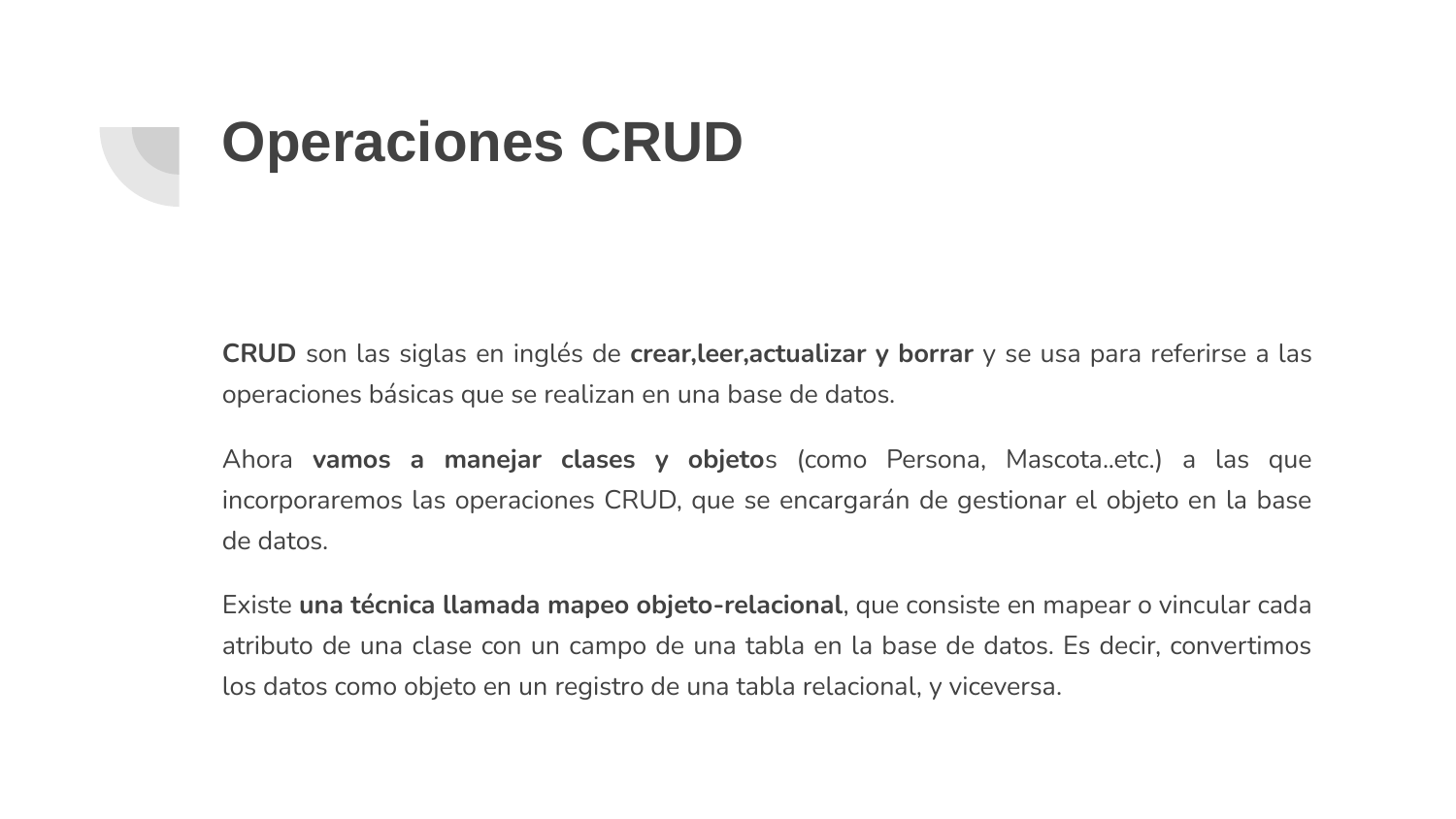

# Operaciones CRUD
CRUD son las siglas en inglés de crear,leer,actualizar y borrar y se usa para referirse a las operaciones básicas que se realizan en una base de datos.
Ahora vamos a manejar clases y objetos (como Persona, Mascota..etc.) a las que incorporaremos las operaciones CRUD, que se encargarán de gestionar el objeto en la base de datos.
Existe una técnica llamada mapeo objeto-relacional, que consiste en mapear o vincular cada atributo de una clase con un campo de una tabla en la base de datos. Es decir, convertimos los datos como objeto en un registro de una tabla relacional, y viceversa.